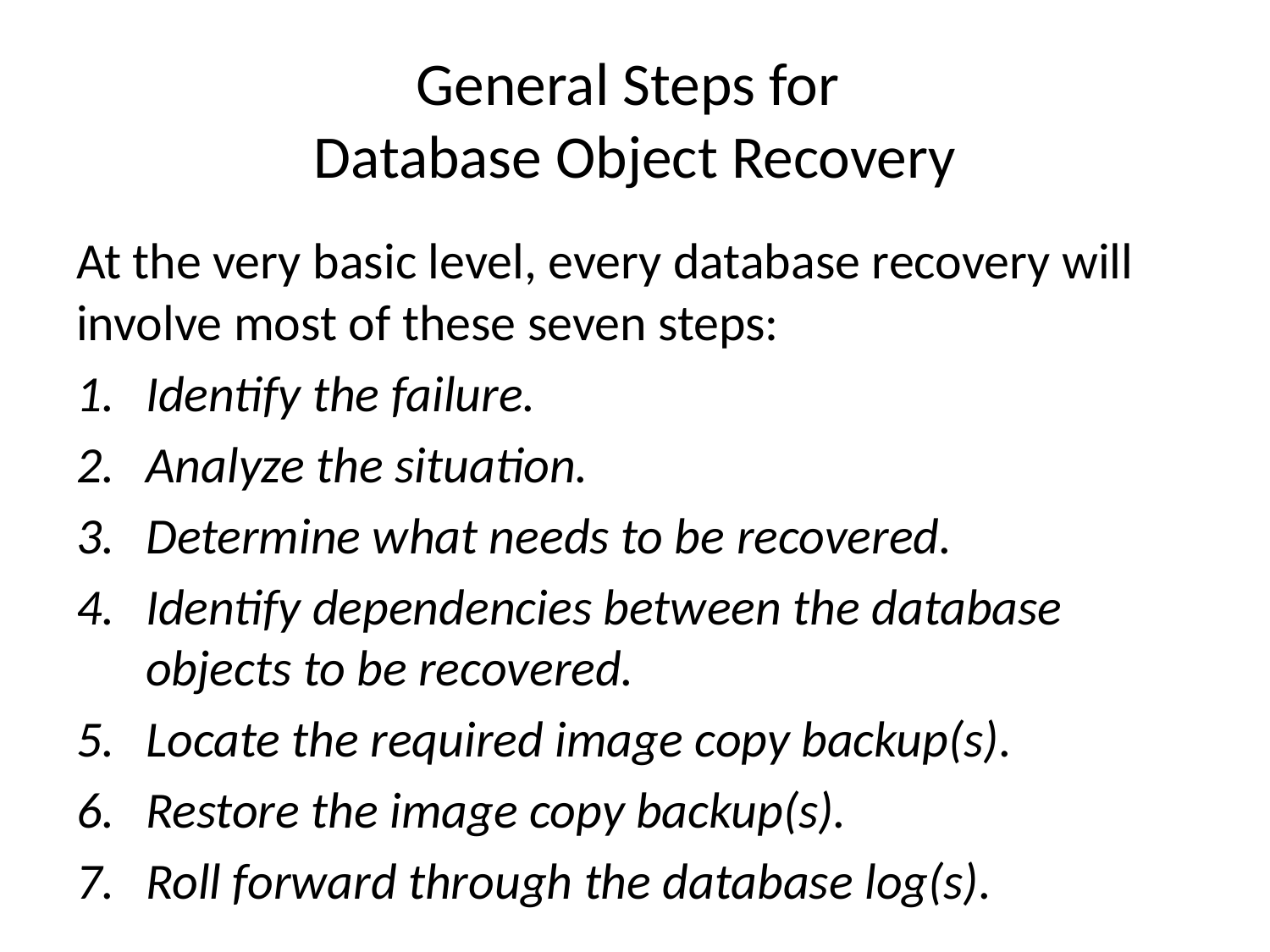

# General Steps for Database Object Recovery
At the very basic level, every database recovery will involve most of these seven steps:
Identify the failure.
Analyze the situation.
Determine what needs to be recovered.
Identify dependencies between the database objects to be recovered.
Locate the required image copy backup(s).
Restore the image copy backup(s).
Roll forward through the database log(s).